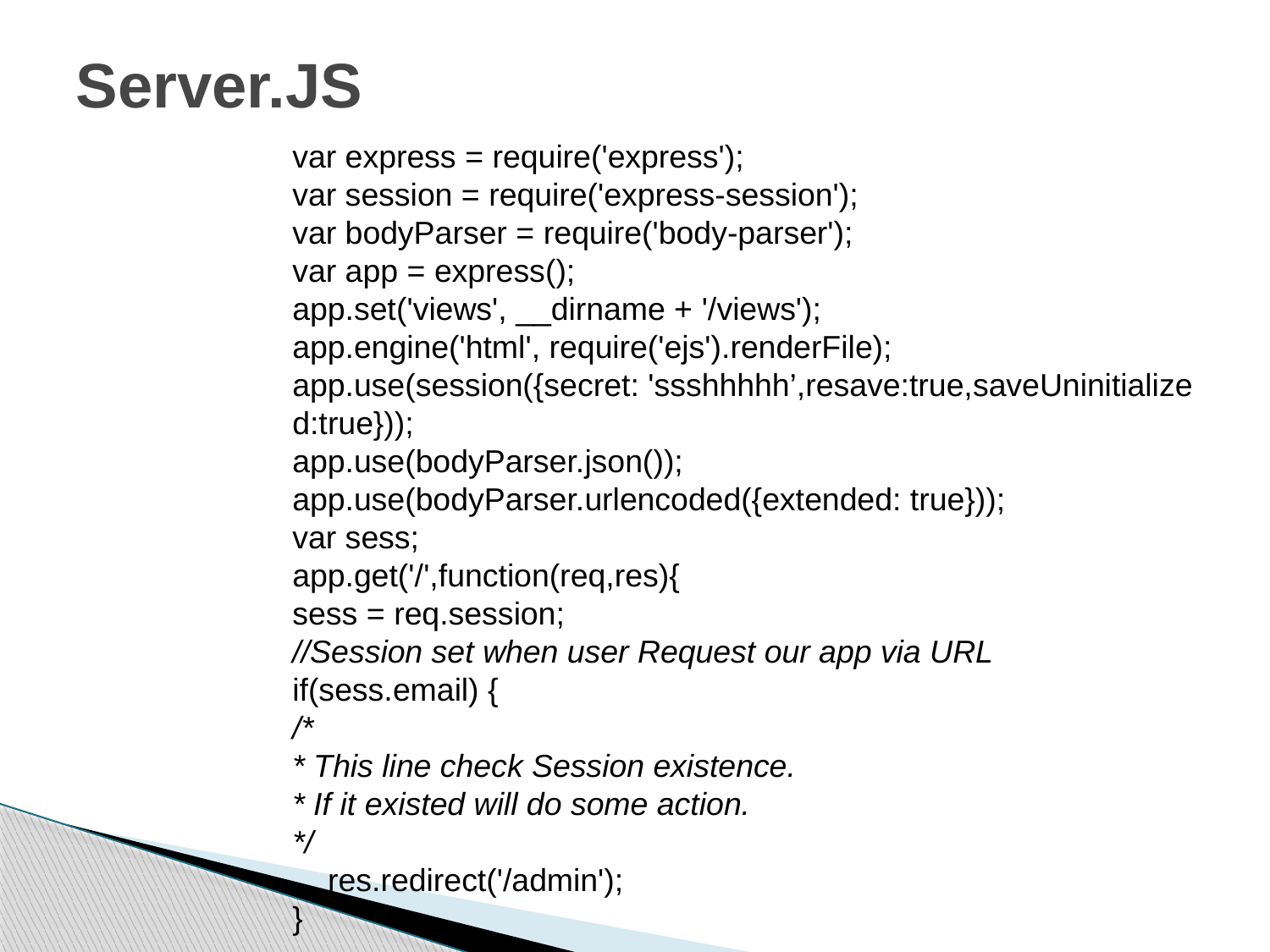

# Server.JS
var express = require('express');
var session = require('express-session');
var bodyParser = require('body-parser');
var app = express();
app.set('views', __dirname + '/views');
app.engine('html', require('ejs').renderFile);
app.use(session({secret: 'ssshhhhh’,resave:true,saveUninitialized:true}));
app.use(bodyParser.json());
app.use(bodyParser.urlencoded({extended: true}));
var sess;
app.get('/',function(req,res){
sess = req.session;
//Session set when user Request our app via URL
if(sess.email) {
/*
* This line check Session existence.
* If it existed will do some action.
*/
    res.redirect('/admin');
}